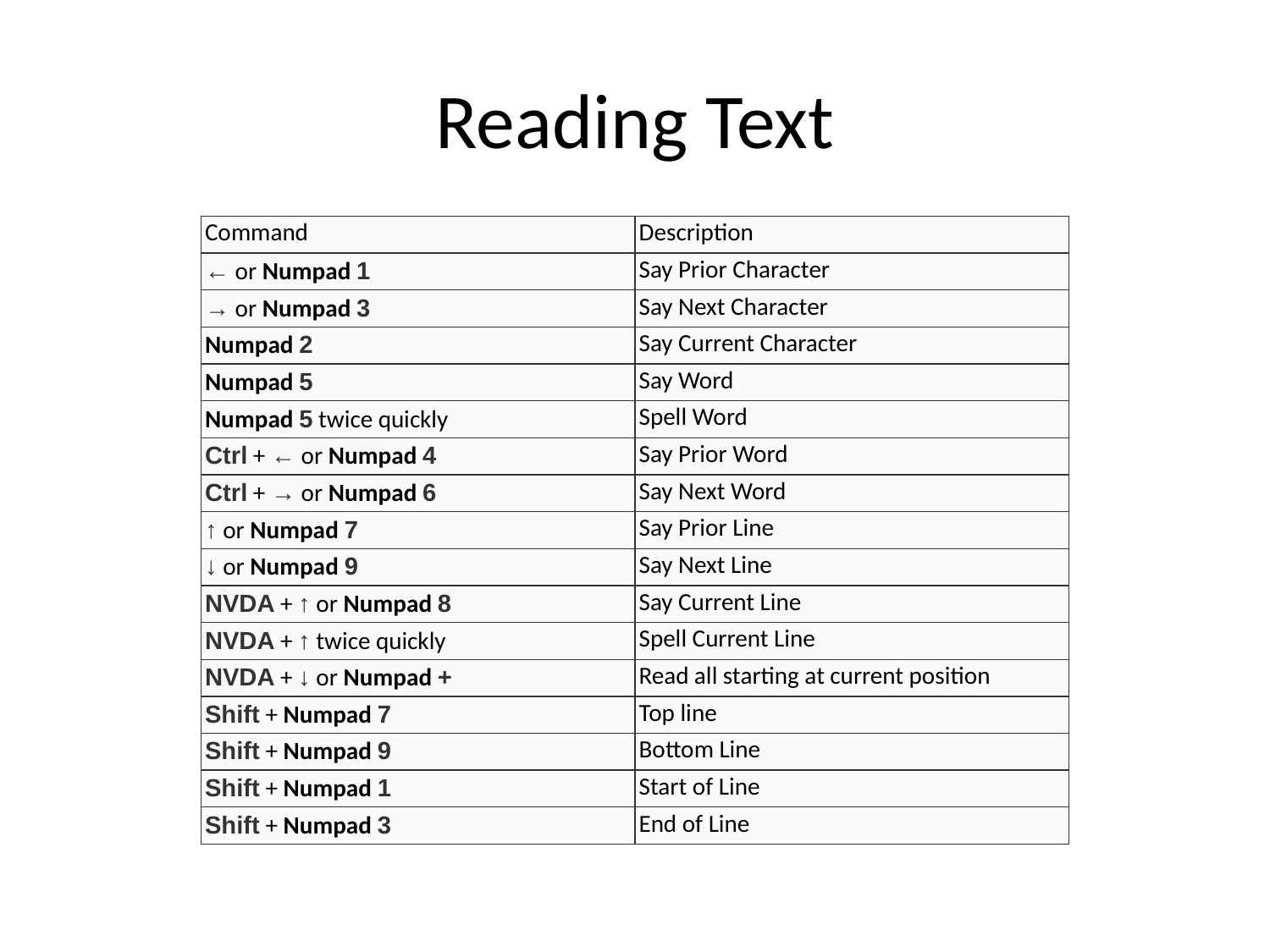

# Reading Text
| Command | Description |
| --- | --- |
| ← or Numpad 1 | Say Prior Character |
| → or Numpad 3 | Say Next Character |
| Numpad 2 | Say Current Character |
| Numpad 5 | Say Word |
| Numpad 5 twice quickly | Spell Word |
| Ctrl + ← or Numpad 4 | Say Prior Word |
| Ctrl + → or Numpad 6 | Say Next Word |
| ↑ or Numpad 7 | Say Prior Line |
| ↓ or Numpad 9 | Say Next Line |
| NVDA + ↑ or Numpad 8 | Say Current Line |
| NVDA + ↑ twice quickly | Spell Current Line |
| NVDA + ↓ or Numpad + | Read all starting at current position |
| Shift + Numpad 7 | Top line |
| Shift + Numpad 9 | Bottom Line |
| Shift + Numpad 1 | Start of Line |
| Shift + Numpad 3 | End of Line |